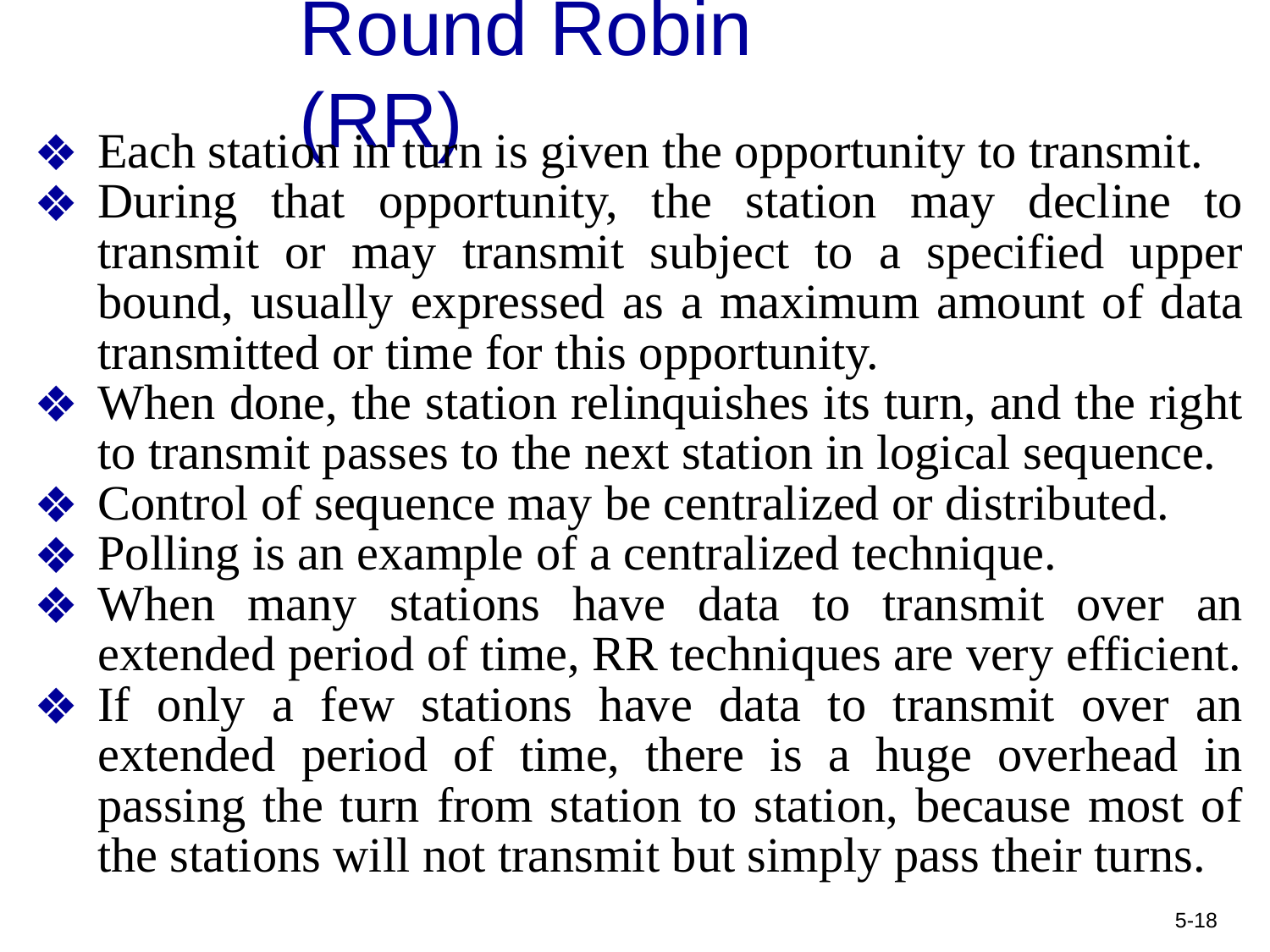

# Round Robin (RR)
Each station in turn is given the opportunity to transmit.
During that opportunity, the station may decline to transmit or may transmit subject to a specified upper bound, usually expressed as a maximum amount of data transmitted or time for this opportunity.
When done, the station relinquishes its turn, and the right to transmit passes to the next station in logical sequence.
Control of sequence may be centralized or distributed.
Polling is an example of a centralized technique.
When many stations have data to transmit over an extended period of time, RR techniques are very efficient.
If only a few stations have data to transmit over an extended period of time, there is a huge overhead in passing the turn from station to station, because most of the stations will not transmit but simply pass their turns.

5-18